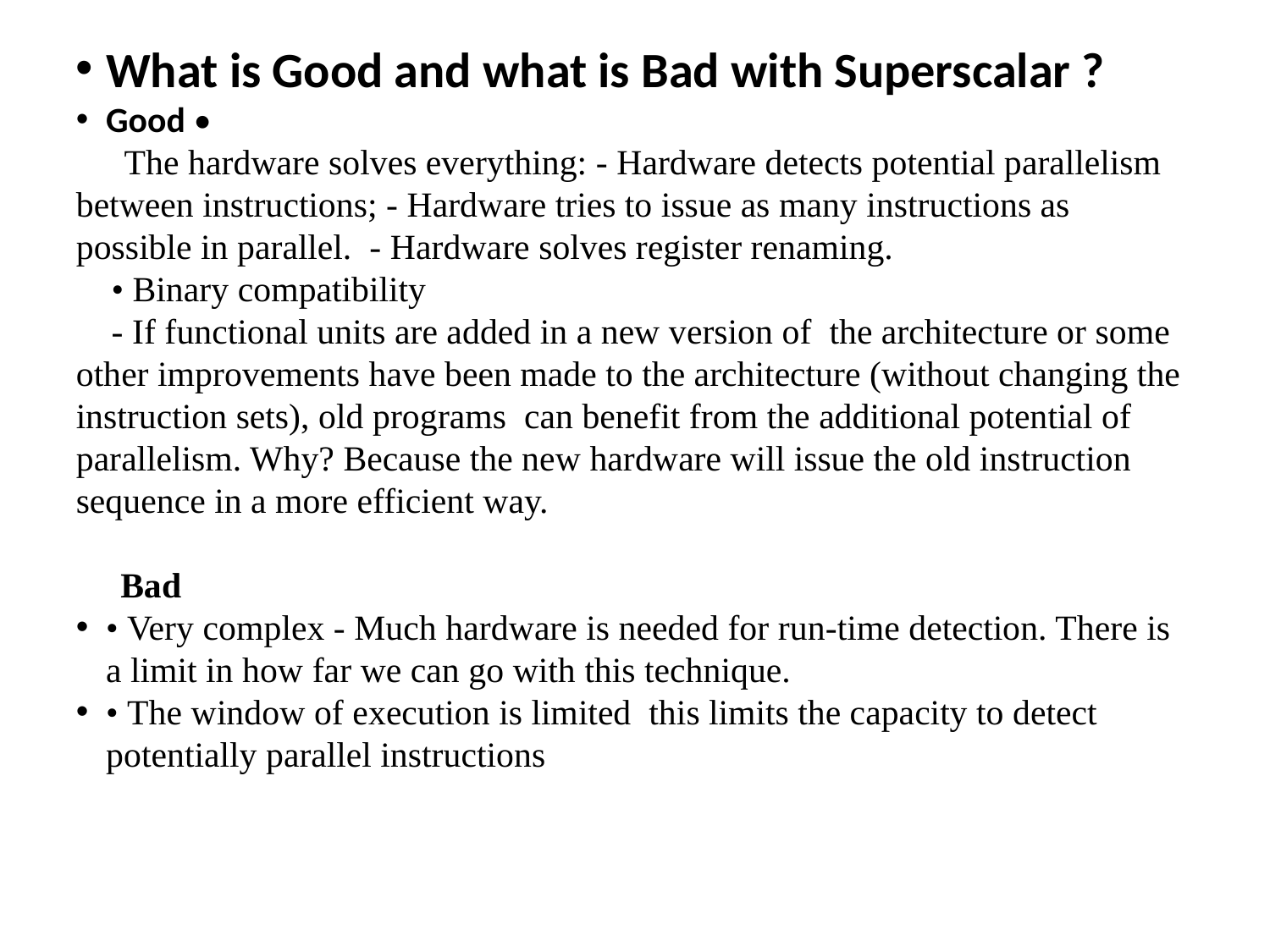

What is Good and what is Bad with Superscalar ?
Good •
      The hardware solves everything: - Hardware detects potential parallelism between instructions; - Hardware tries to issue as many instructions as possible in parallel.  - Hardware solves register renaming.
    • Binary compatibility
    - If functional units are added in a new version of  the architecture or some other improvements have been made to the architecture (without changing the instruction sets), old programs  can benefit from the additional potential of parallelism. Why? Because the new hardware will issue the old instruction sequence in a more efficient way.

     Bad
• Very complex - Much hardware is needed for run-time detection. There is a limit in how far we can go with this technique.
• The window of execution is limited  this limits the capacity to detect potentially parallel instructions